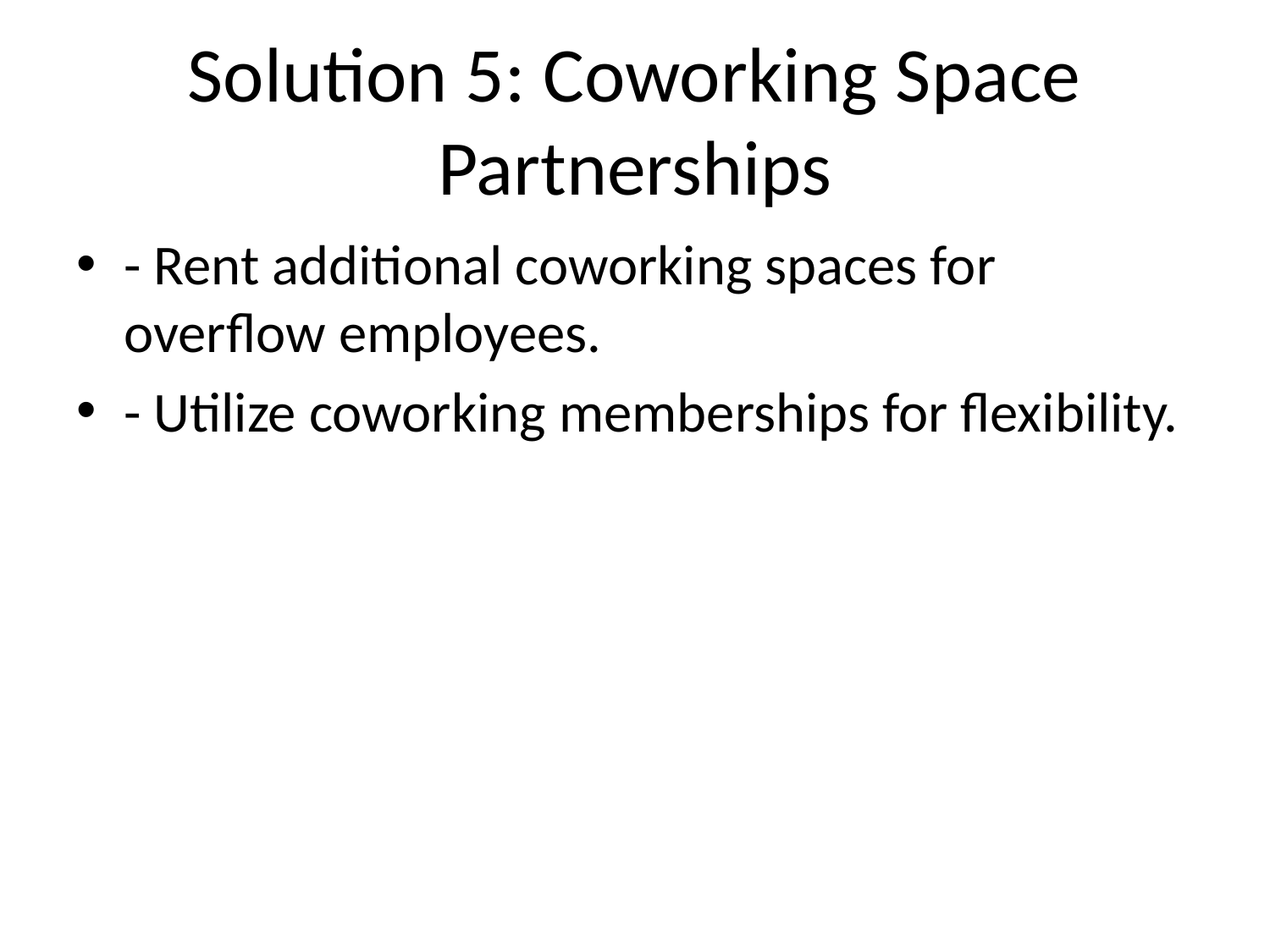

# Solution 5: Coworking Space Partnerships
- Rent additional coworking spaces for overflow employees.
- Utilize coworking memberships for flexibility.